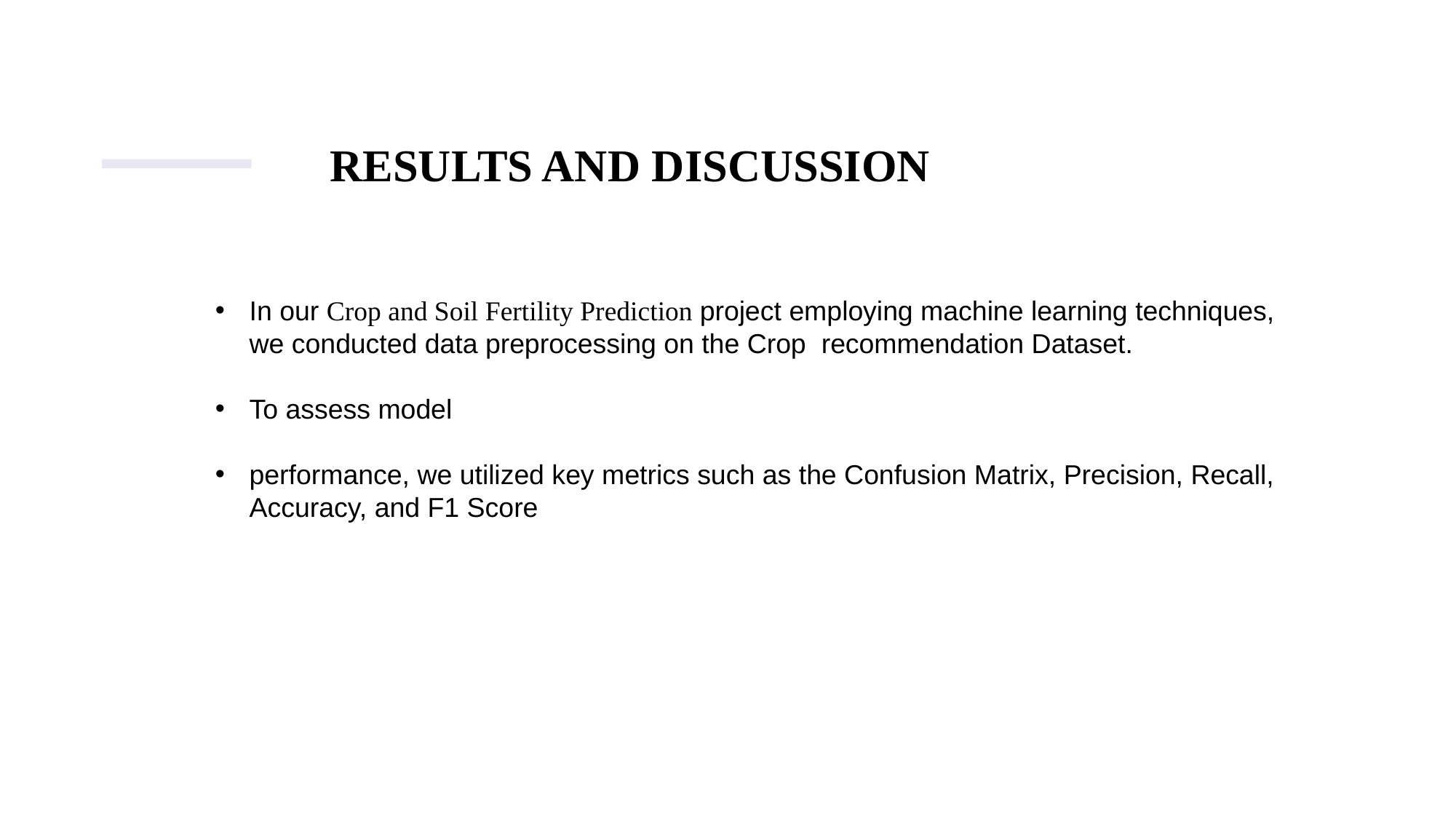

# Results and Discussion
In our Crop and Soil Fertility Prediction project employing machine learning techniques, we conducted data preprocessing on the Crop  recommendation Dataset.

To assess model

performance, we utilized key metrics such as the Confusion Matrix, Precision, Recall, Accuracy, and F1 Score